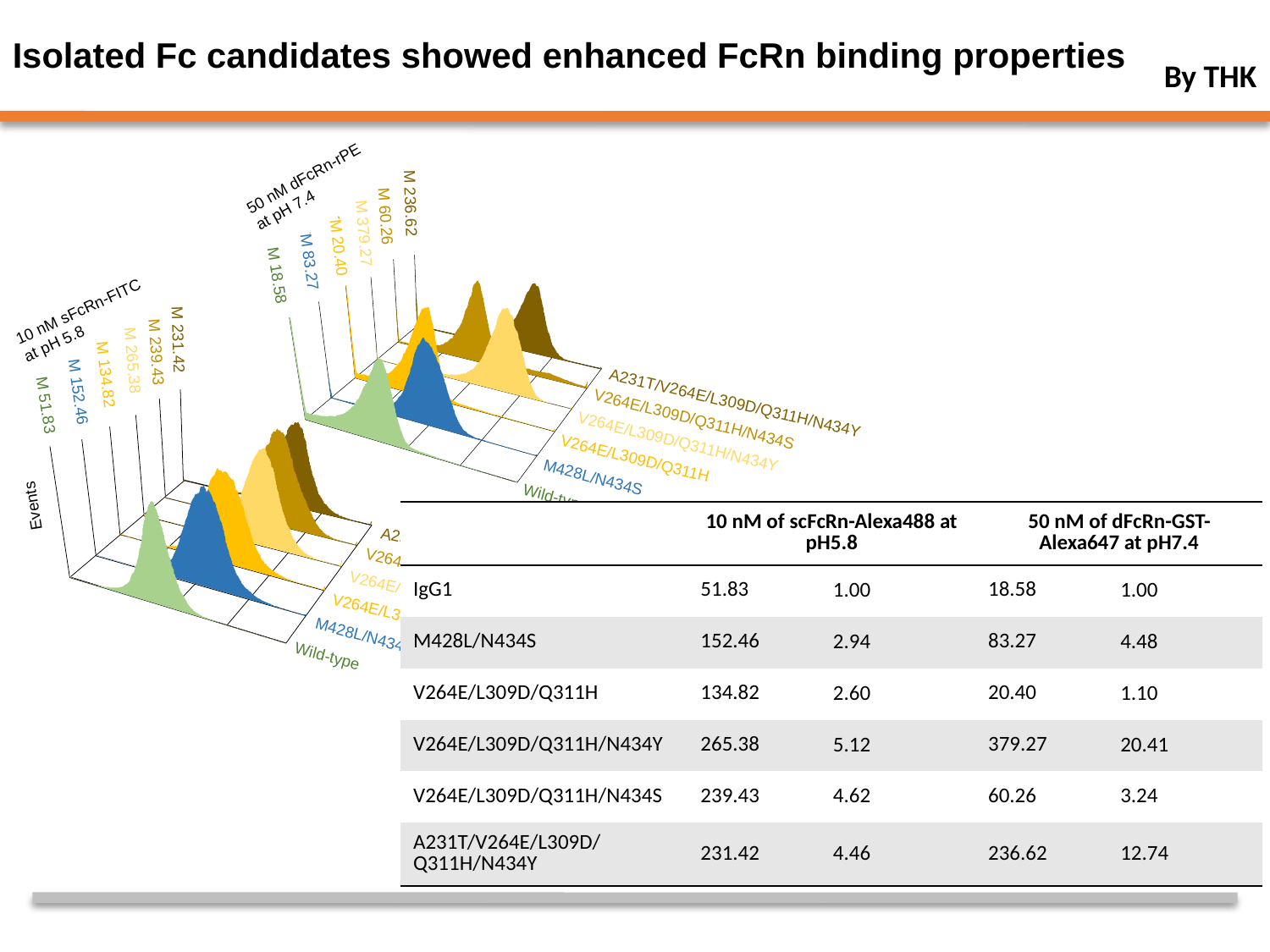

Isolated Fc candidates showed enhanced FcRn binding properties
By THK

50 nM dFcRn-rPE
at pH 7.4
M 236.62
M 60.26
M 379.27
M 20.40
M 83.27
M 18.58
10 nM sFcRn-FITC
at pH 5.8

M 231.42
M 239.43
M 265.38
M 134.82
M 152.46
A231T/V264E/L309D/Q311H/N434Y
M 51.83
V264E/L309D/Q311H/N434S
V264E/L309D/Q311H/N434Y
V264E/L309D/Q311H
M428L/N434S
Wild-type
Events
A231T/V264E/L309D/Q311H/N434Y
V264E/L309D/Q311H/N434S
V264E/L309D/Q311H/N434Y
V264E/L309D/Q311H
M428L/N434S
Wild-type
|  | 10 nM of scFcRn-Alexa488 at pH5.8 |  | 50 nM of dFcRn-GST-Alexa647 at pH7.4 |  |
| --- | --- | --- | --- | --- |
| IgG1 | 51.83 | 1.00 | 18.58 | 1.00 |
| M428L/N434S | 152.46 | 2.94 | 83.27 | 4.48 |
| V264E/L309D/Q311H | 134.82 | 2.60 | 20.40 | 1.10 |
| V264E/L309D/Q311H/N434Y | 265.38 | 5.12 | 379.27 | 20.41 |
| V264E/L309D/Q311H/N434S | 239.43 | 4.62 | 60.26 | 3.24 |
| A231T/V264E/L309D/Q311H/N434Y | 231.42 | 4.46 | 236.62 | 12.74 |